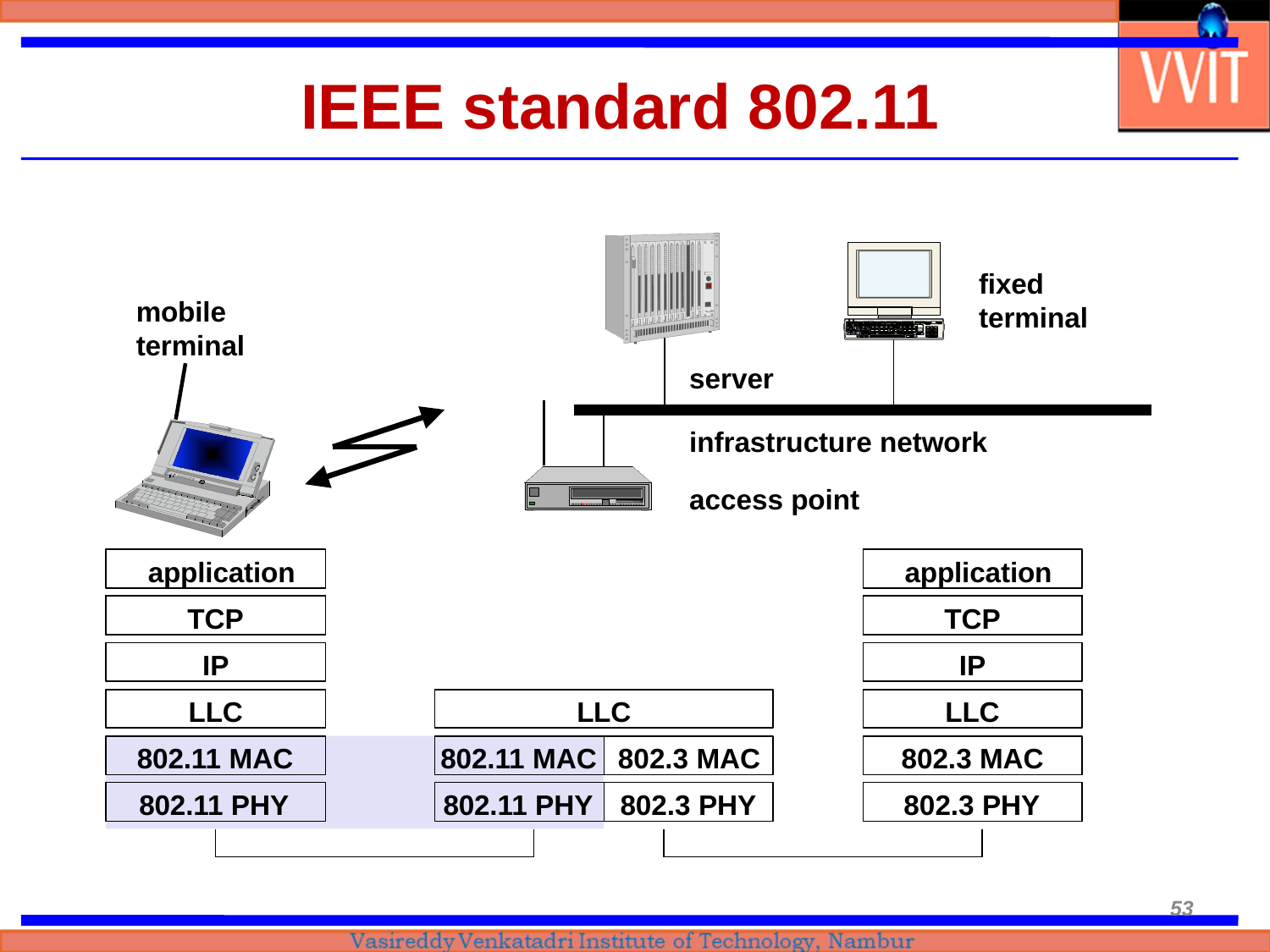

# IEEE standard 802.11

fixed terminal
mobile terminal
server
infrastructure network  access point

application
application
TCP
TCP
IP
IP
LLC
LLC
LLC

802.11 MAC
802.11 MAC
802.3 MAC
802.3 MAC
802.11 PHY
802.11 PHY
802.3 PHY
802.3 PHY

53